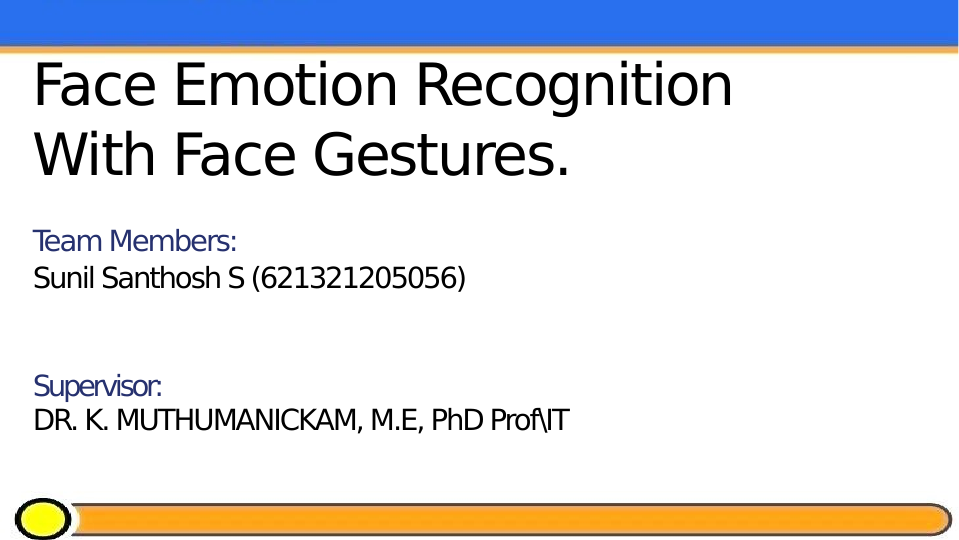

Face Emotion Recognition
With Face Gestures.
Team Members:
Sunil Santhosh S (621321205056)
Supervisor:
DR. K. MUTHUMANICKAM, M.E, PhD Prof\IT